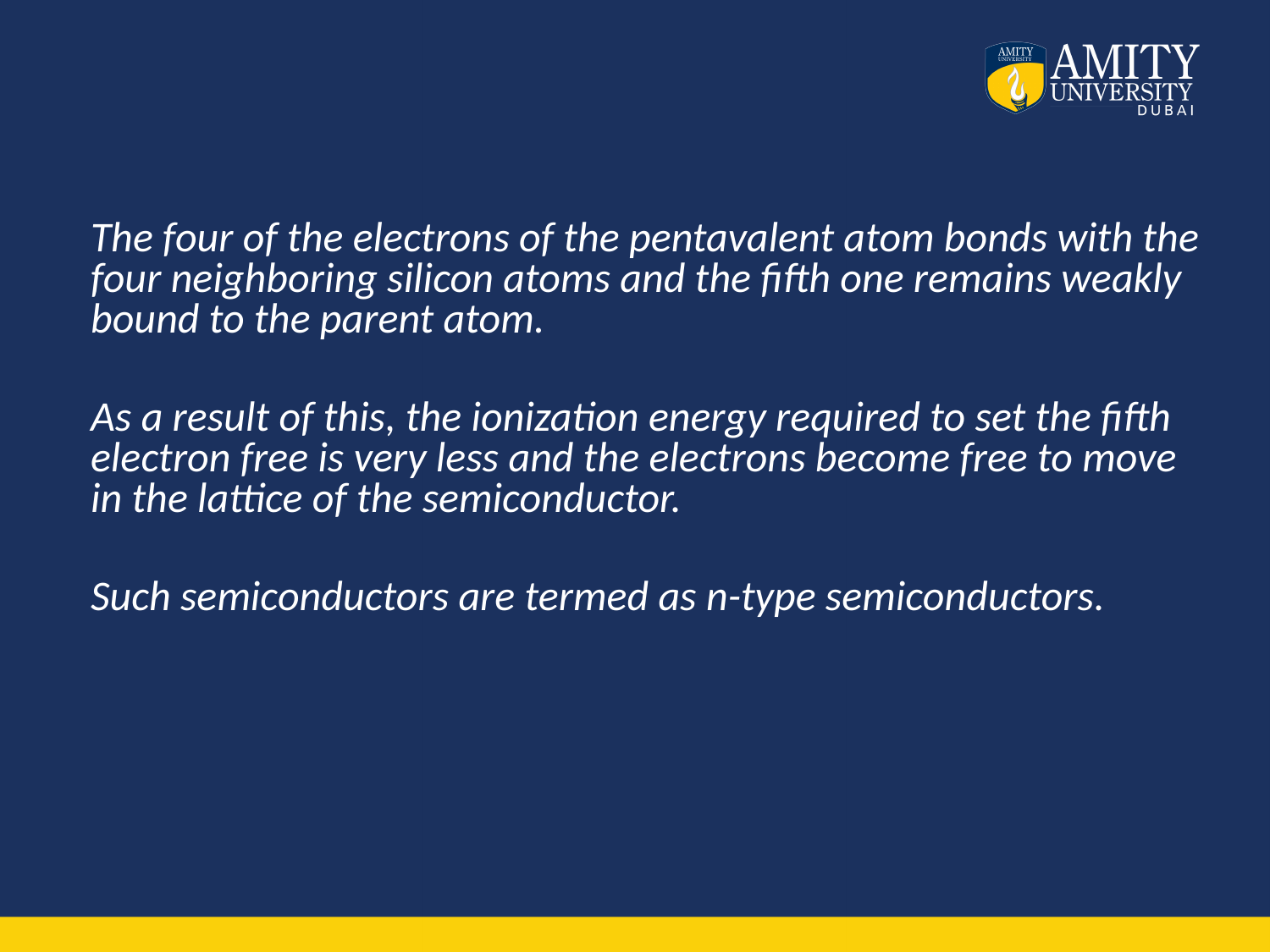

The four of the electrons of the pentavalent atom bonds with the four neighboring silicon atoms and the fifth one remains weakly bound to the parent atom.

As a result of this, the ionization energy required to set the fifth electron free is very less and the electrons become free to move in the lattice of the semiconductor.

Such semiconductors are termed as n-type semiconductors.